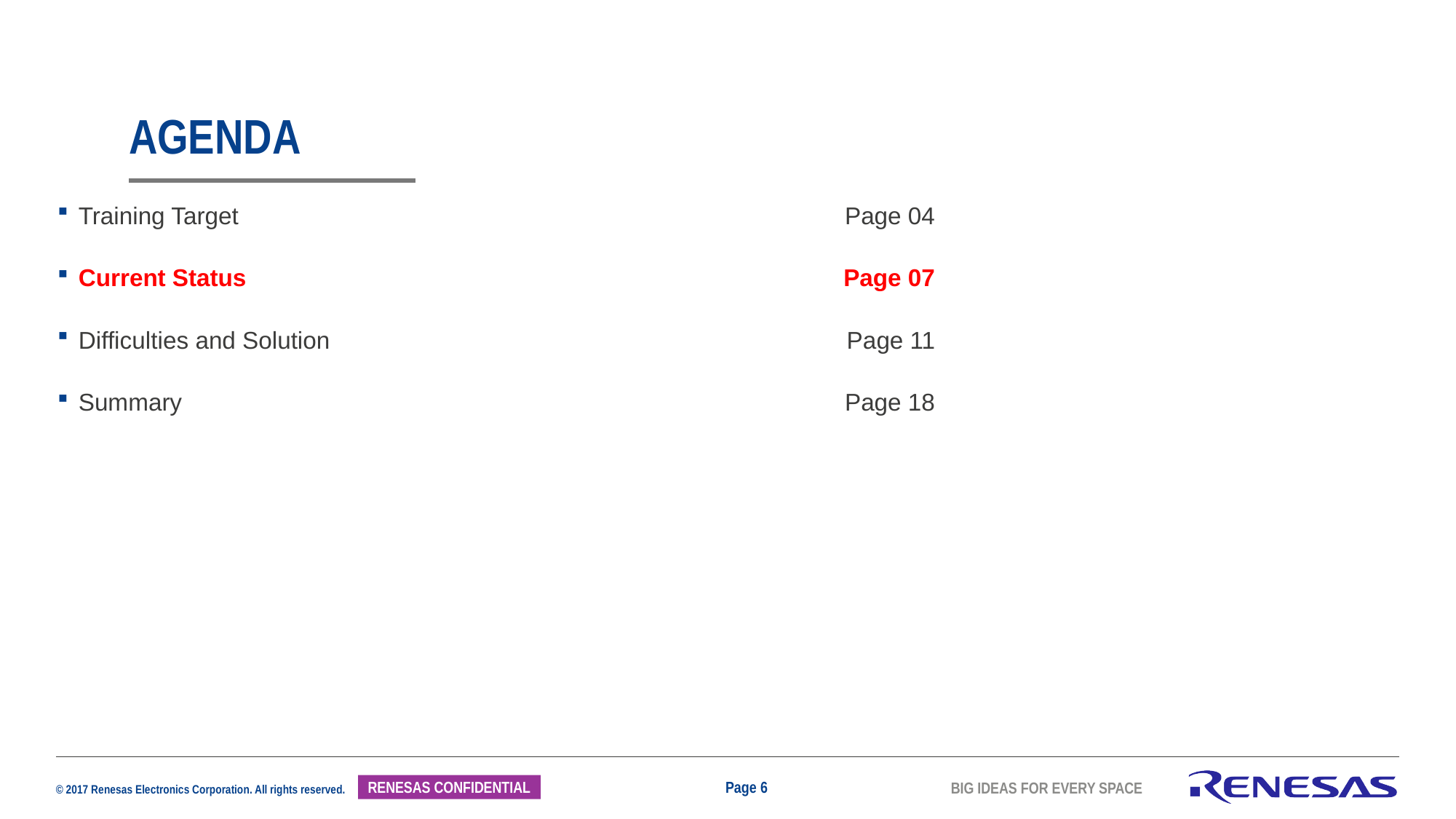

# Agenda
Training Target	Page 04
Current Status	Page 07
Difficulties and Solution	Page 11
Summary 	Page 18
Page 6